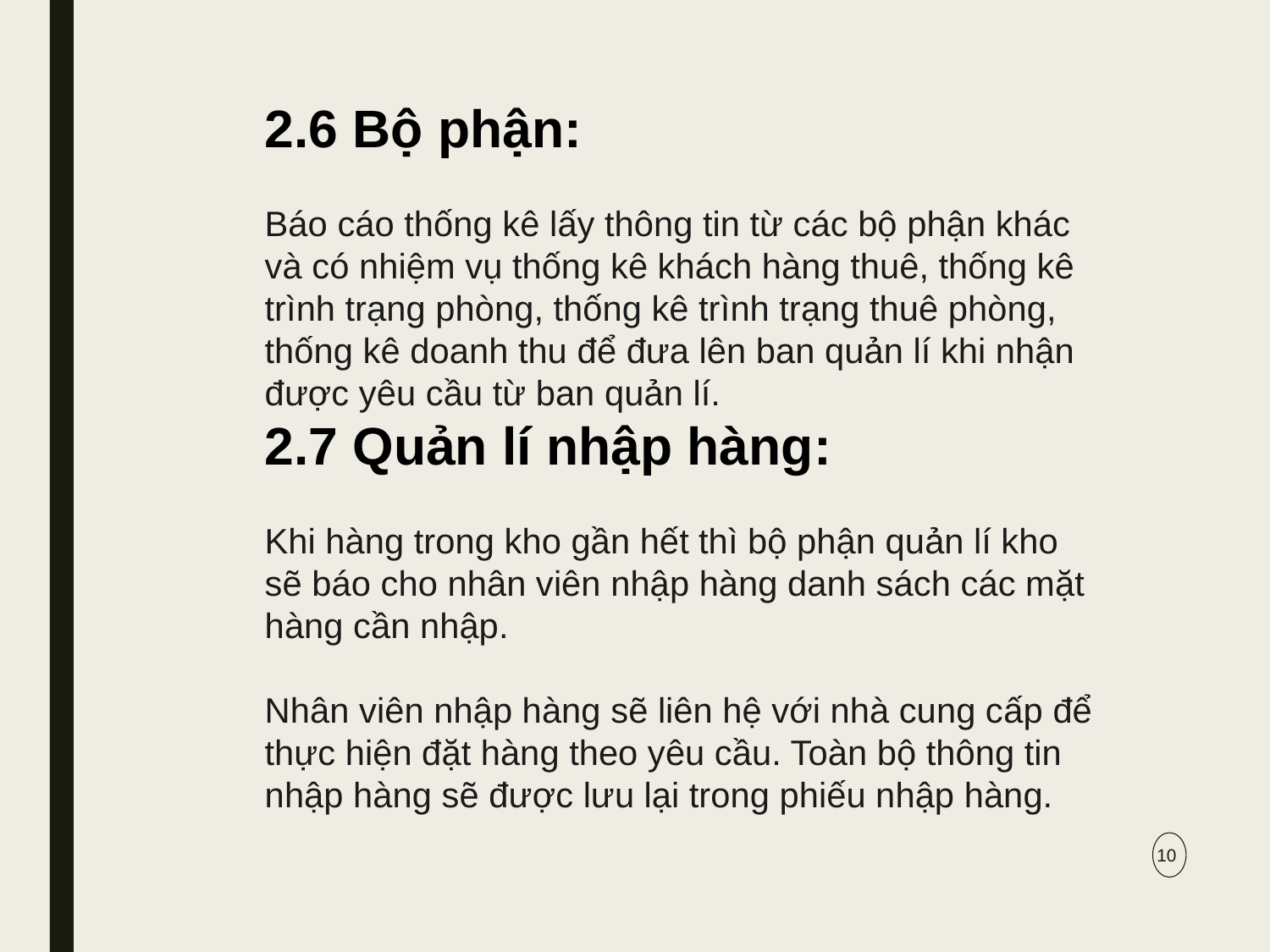

2.6 Bộ phận:

Báo cáo thống kê lấy thông tin từ các bộ phận khác và có nhiệm vụ thống kê khách hàng thuê, thống kê trình trạng phòng, thống kê trình trạng thuê phòng, thống kê doanh thu để đưa lên ban quản lí khi nhận được yêu cầu từ ban quản lí.
2.7 Quản lí nhập hàng:

Khi hàng trong kho gần hết thì bộ phận quản lí kho sẽ báo cho nhân viên nhập hàng danh sách các mặt hàng cần nhập.

Nhân viên nhập hàng sẽ liên hệ với nhà cung cấp để thực hiện đặt hàng theo yêu cầu. Toàn bộ thông tin nhập hàng sẽ được lưu lại trong phiếu nhập hàng.

10